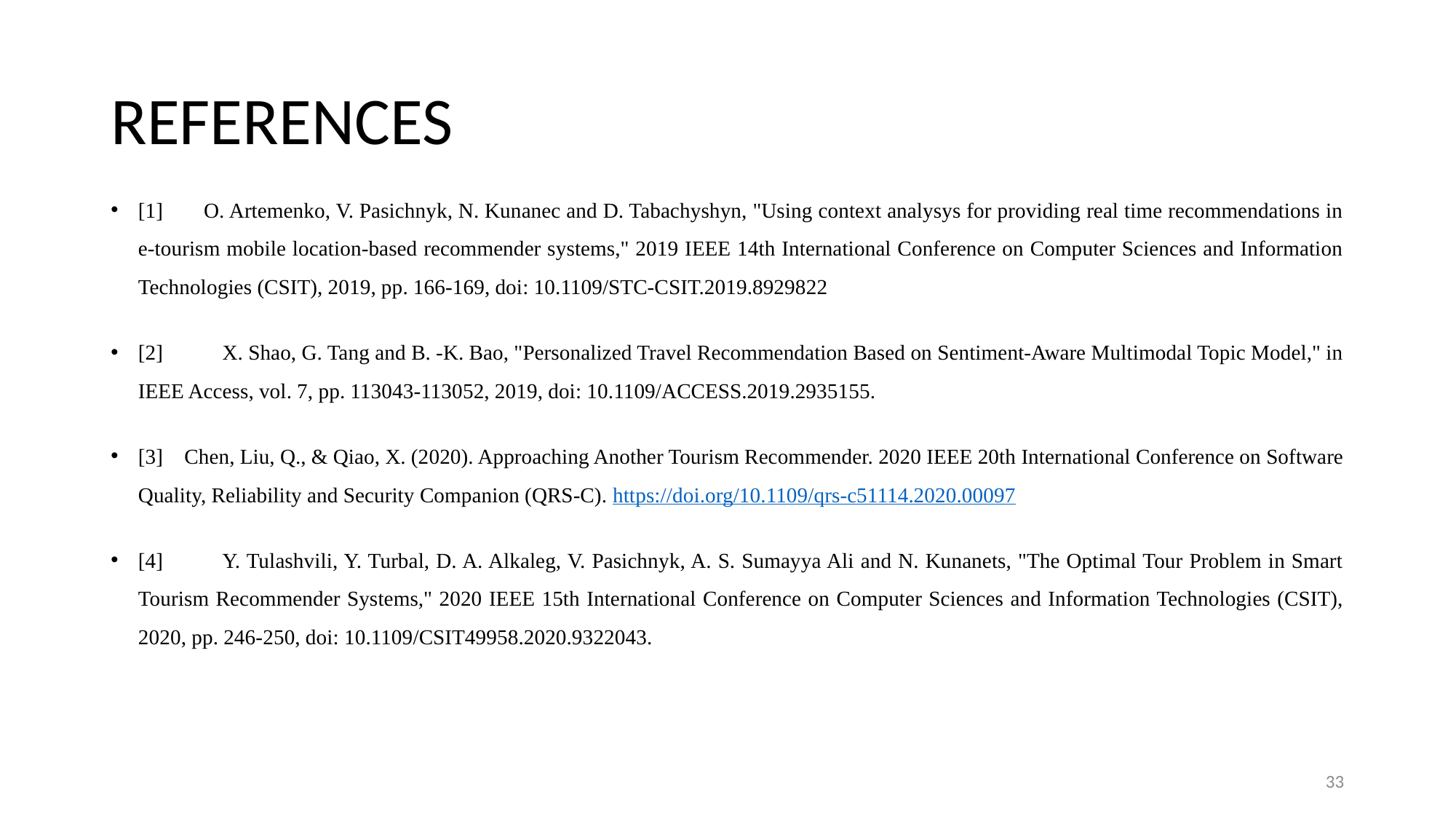

# REFERENCES
[1]       O. Artemenko, V. Pasichnyk, N. Kunanec and D. Tabachyshyn, "Using context analysys for providing real time recommendations in e-tourism mobile location-based recommender systems," 2019 IEEE 14th International Conference on Computer Sciences and Information Technologies (CSIT), 2019, pp. 166-169, doi: 10.1109/STC-CSIT.2019.8929822
[2]           X. Shao, G. Tang and B. -K. Bao, "Personalized Travel Recommendation Based on Sentiment-Aware Multimodal Topic Model," in IEEE Access, vol. 7, pp. 113043-113052, 2019, doi: 10.1109/ACCESS.2019.2935155.
[3]    Chen, Liu, Q., & Qiao, X. (2020). Approaching Another Tourism Recommender. 2020 IEEE 20th International Conference on Software Quality, Reliability and Security Companion (QRS-C). https://doi.org/10.1109/qrs-c51114.2020.00097
[4]         Y. Tulashvili, Y. Turbal, D. A. Alkaleg, V. Pasichnyk, A. S. Sumayya Ali and N. Kunanets, "The Optimal Tour Problem in Smart Tourism Recommender Systems," 2020 IEEE 15th International Conference on Computer Sciences and Information Technologies (CSIT), 2020, pp. 246-250, doi: 10.1109/CSIT49958.2020.9322043.
33